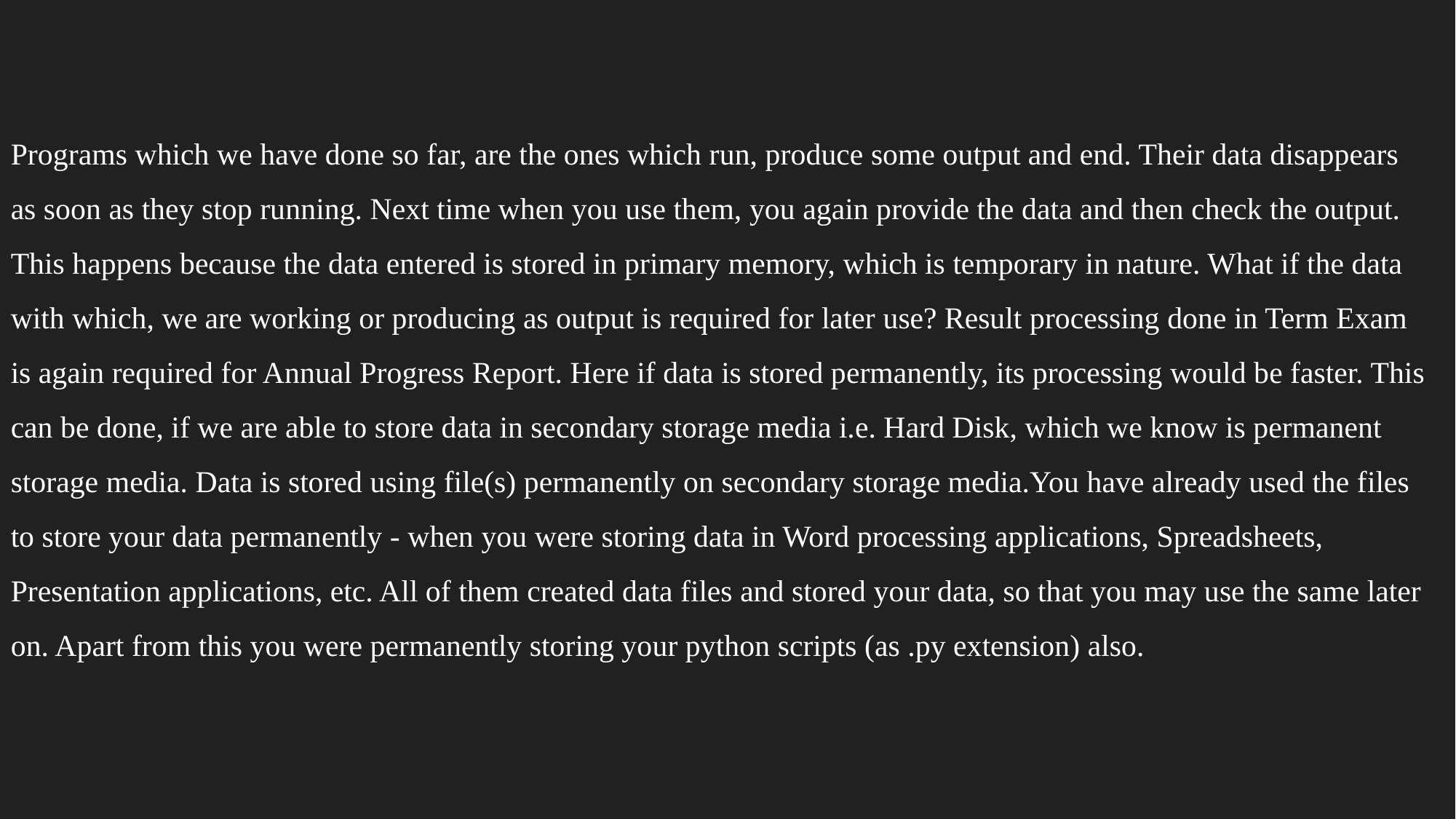

Programs which we have done so far, are the ones which run, produce some output and end. Their data disappears as soon as they stop running. Next time when you use them, you again provide the data and then check the output. This happens because the data entered is stored in primary memory, which is temporary in nature. What if the data with which, we are working or producing as output is required for later use? Result processing done in Term Exam is again required for Annual Progress Report. Here if data is stored permanently, its processing would be faster. This can be done, if we are able to store data in secondary storage media i.e. Hard Disk, which we know is permanent storage media. Data is stored using file(s) permanently on secondary storage media.You have already used the files to store your data permanently - when you were storing data in Word processing applications, Spreadsheets, Presentation applications, etc. All of them created data files and stored your data, so that you may use the same later on. Apart from this you were permanently storing your python scripts (as .py extension) also.